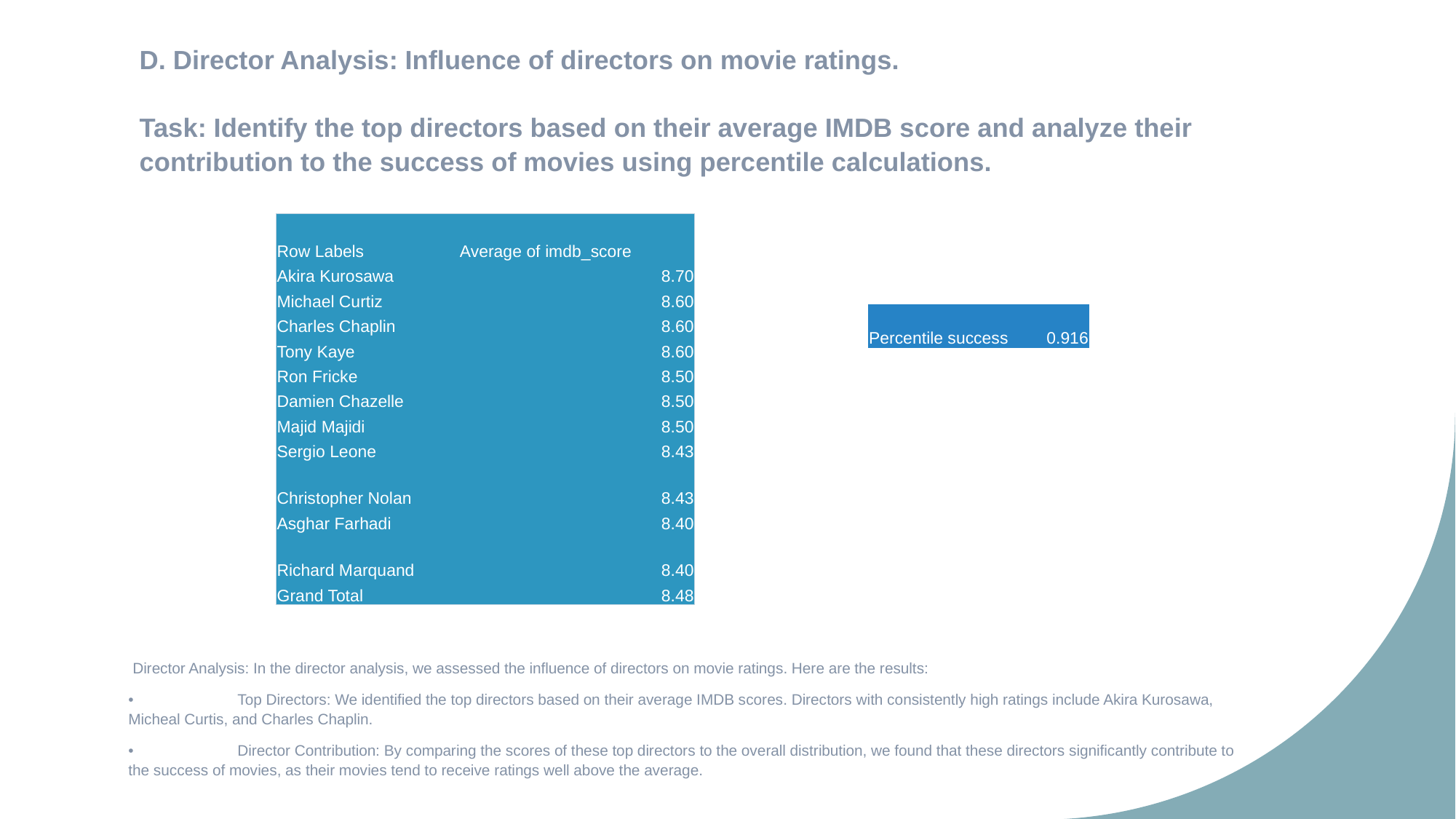

# D. Director Analysis: Influence of directors on movie ratings. Task: Identify the top directors based on their average IMDB score and analyze their contribution to the success of movies using percentile calculations.
| Row Labels | Average of imdb\_score |
| --- | --- |
| Akira Kurosawa | 8.70 |
| Michael Curtiz | 8.60 |
| Charles Chaplin | 8.60 |
| Tony Kaye | 8.60 |
| Ron Fricke | 8.50 |
| Damien Chazelle | 8.50 |
| Majid Majidi | 8.50 |
| Sergio Leone | 8.43 |
| Christopher Nolan | 8.43 |
| Asghar Farhadi | 8.40 |
| Richard Marquand | 8.40 |
| Grand Total | 8.48 |
|  |  |
| --- | --- |
| Percentile success | 0.916 |

 Director Analysis: In the director analysis, we assessed the influence of directors on movie ratings. Here are the results:
•	Top Directors: We identified the top directors based on their average IMDB scores. Directors with consistently high ratings include Akira Kurosawa, Micheal Curtis, and Charles Chaplin.
•	Director Contribution: By comparing the scores of these top directors to the overall distribution, we found that these directors significantly contribute to the success of movies, as their movies tend to receive ratings well above the average.